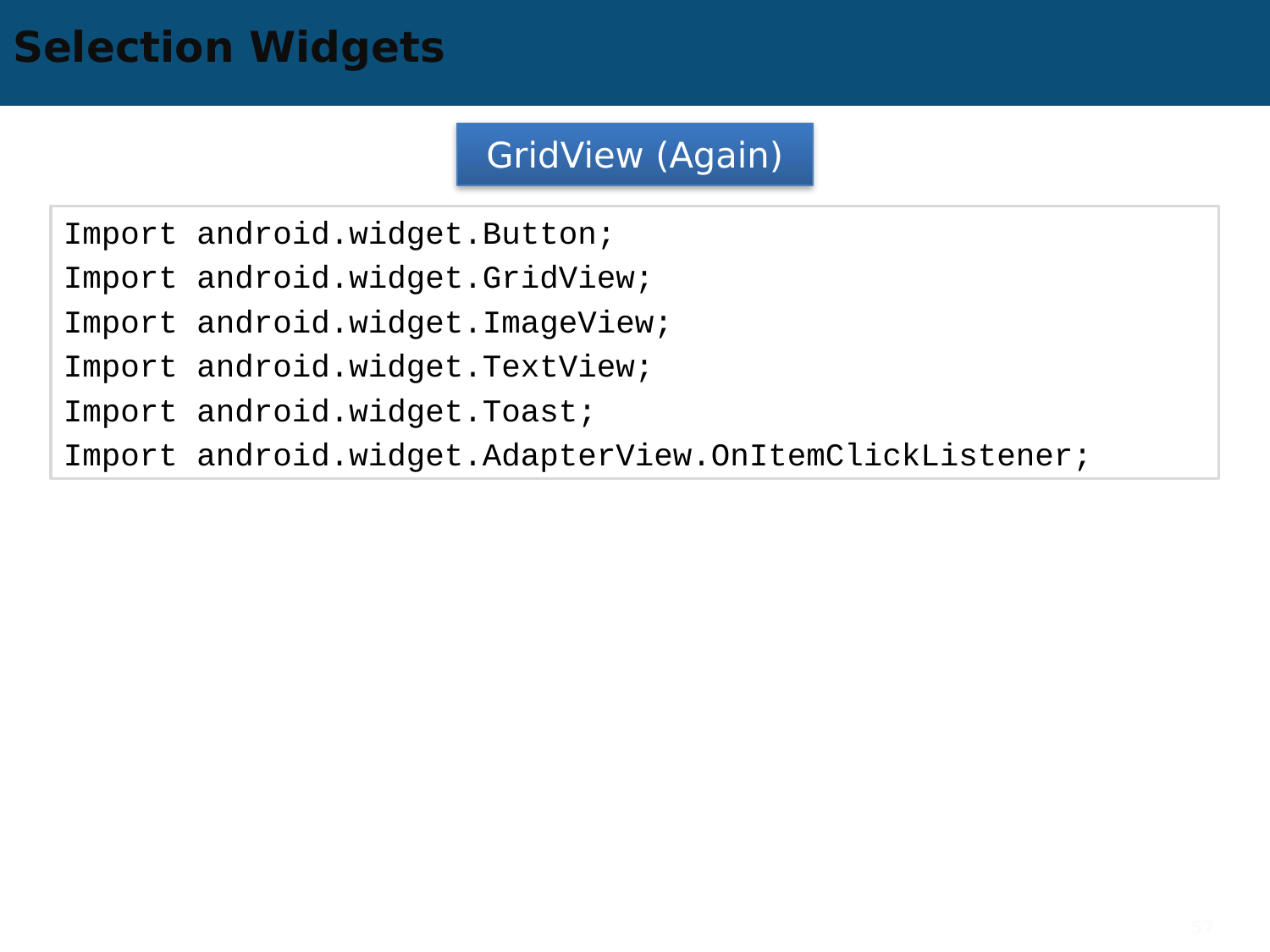

# Selection Widgets
GridView (Again)
Import android.widget.Button;
Import android.widget.GridView;
Import android.widget.ImageView;
Import android.widget.TextView;
Import android.widget.Toast;
Import android.widget.AdapterView.OnItemClickListener;